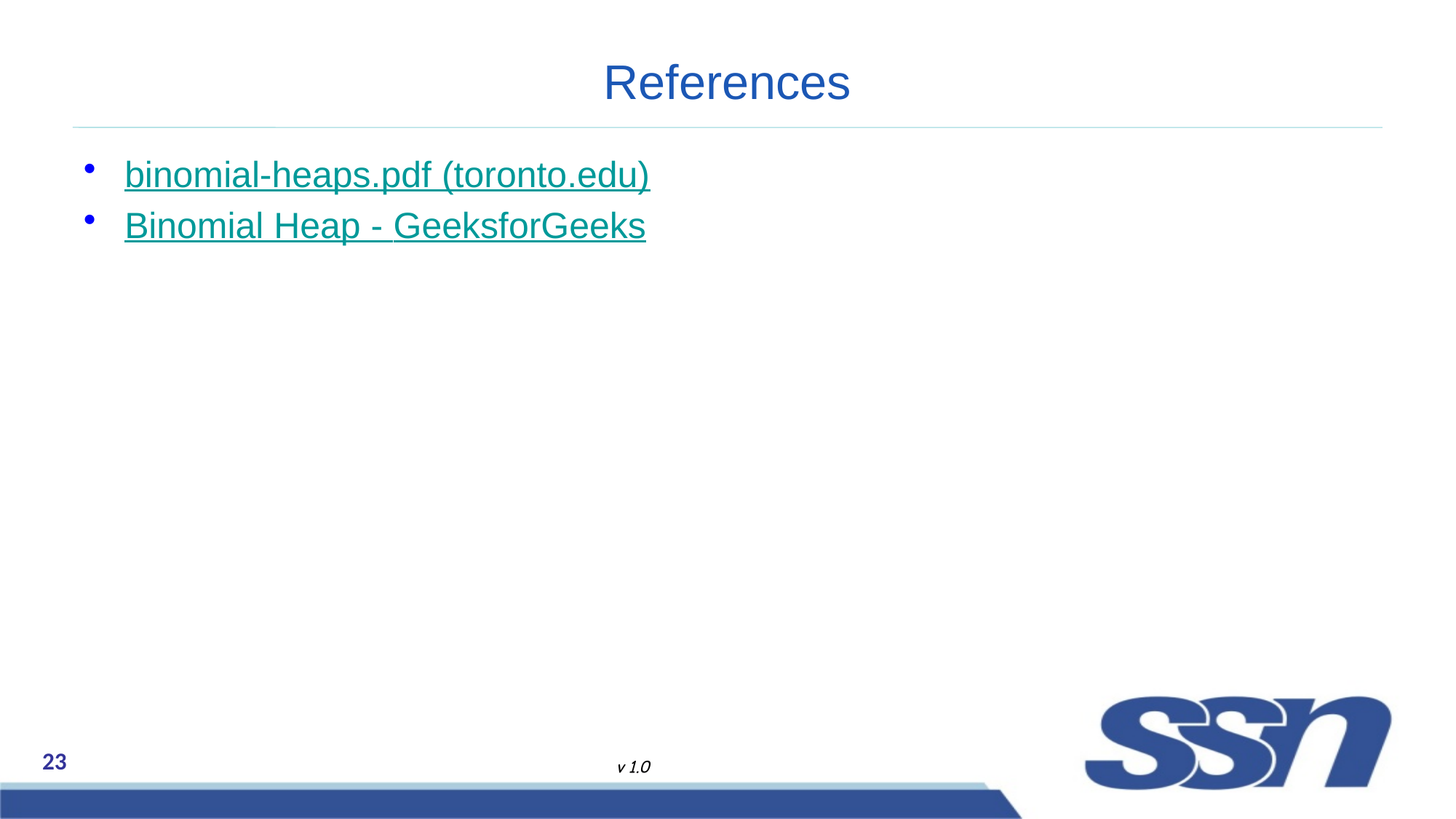

# References
binomial-heaps.pdf (toronto.edu)
Binomial Heap - GeeksforGeeks